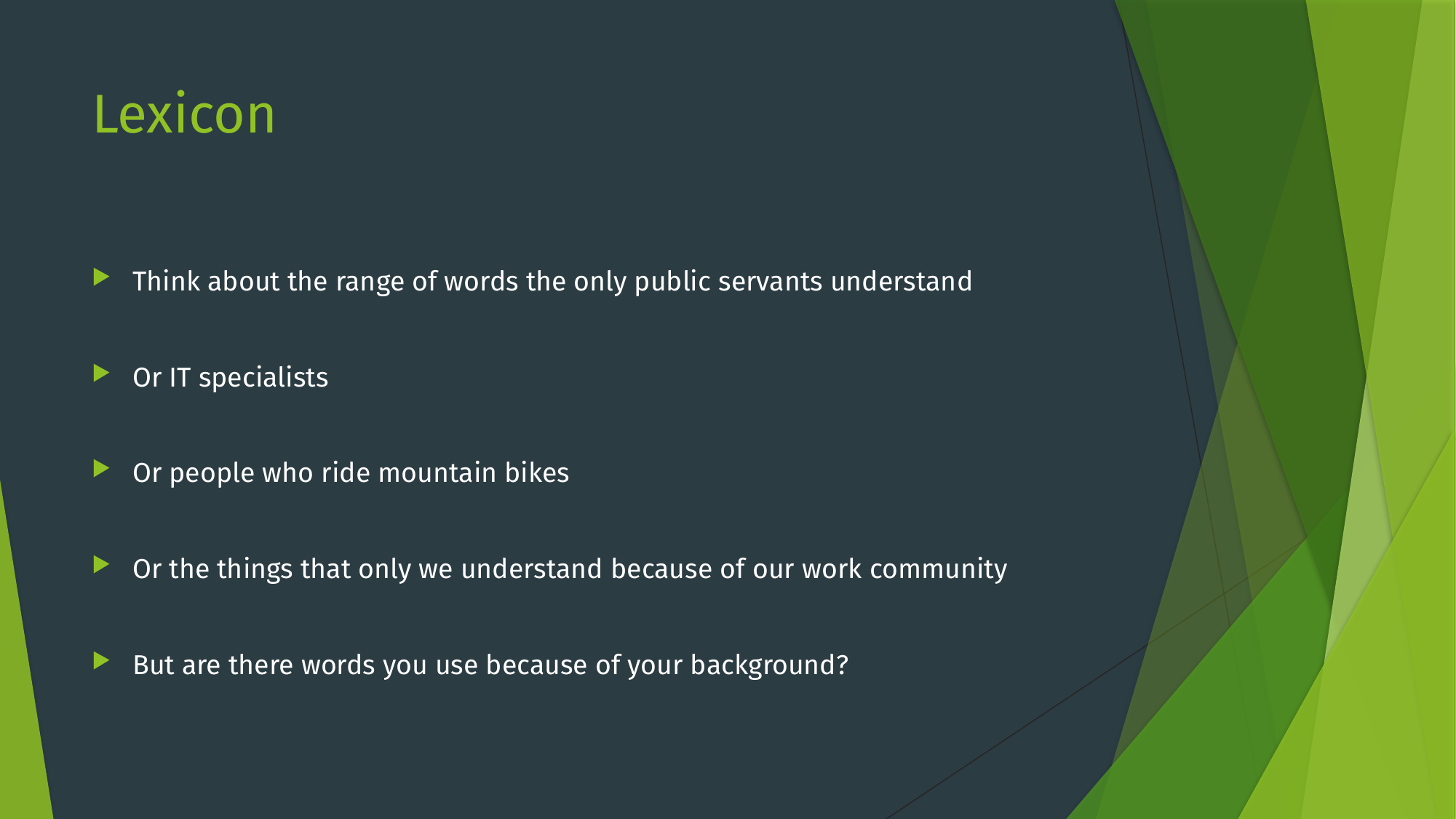

# Lexicon
Think about the range of words the only public servants understand

Or IT specialists

Or people who ride mountain bikes

Or the things that only we understand because of our work community

But are there words you use because of your background?